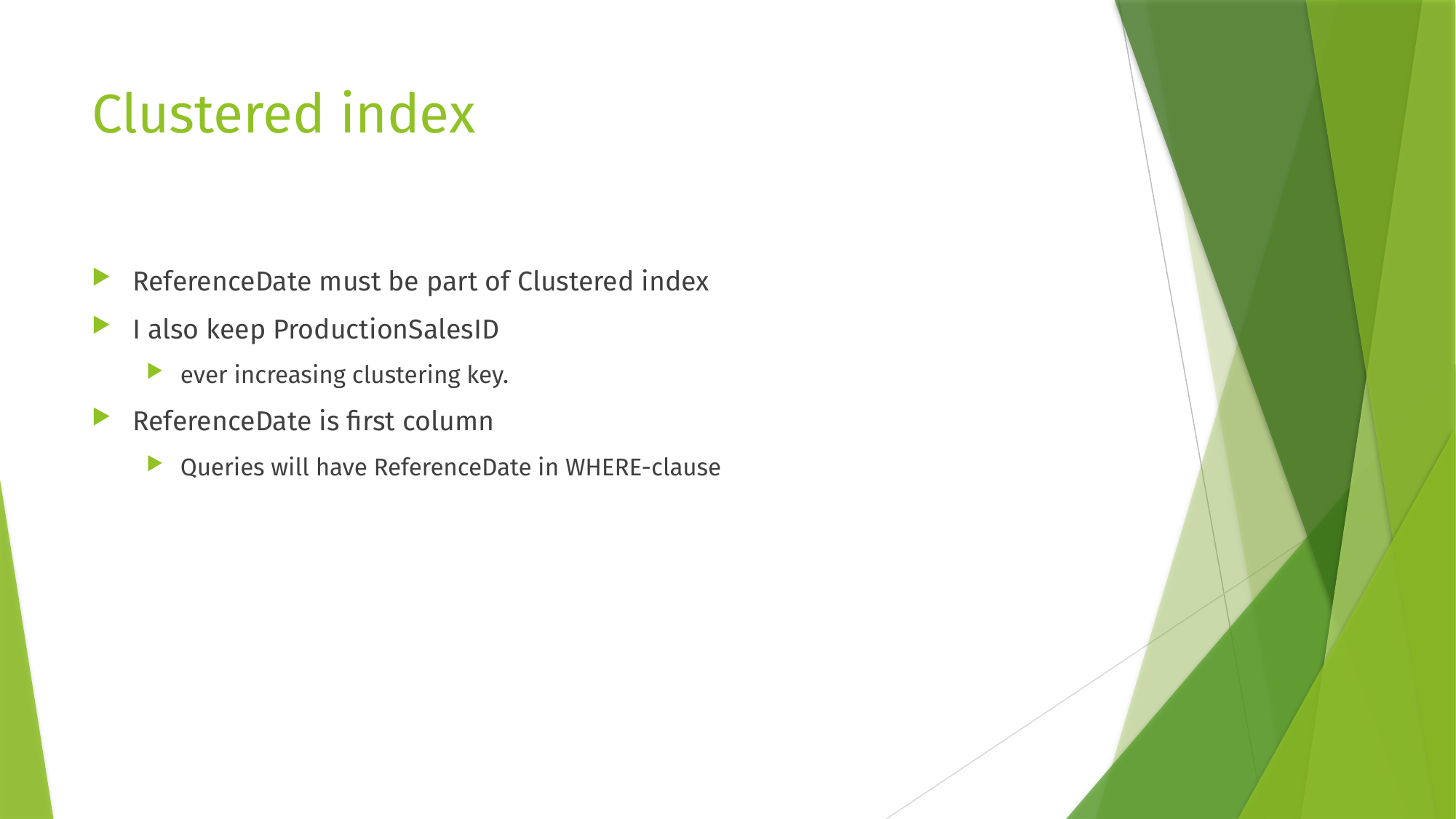

# Clustered index
ReferenceDate must be part of Clustered index
I also keep ProductionSalesID
ever increasing clustering key.
ReferenceDate is first column
Queries will have ReferenceDate in WHERE-clause